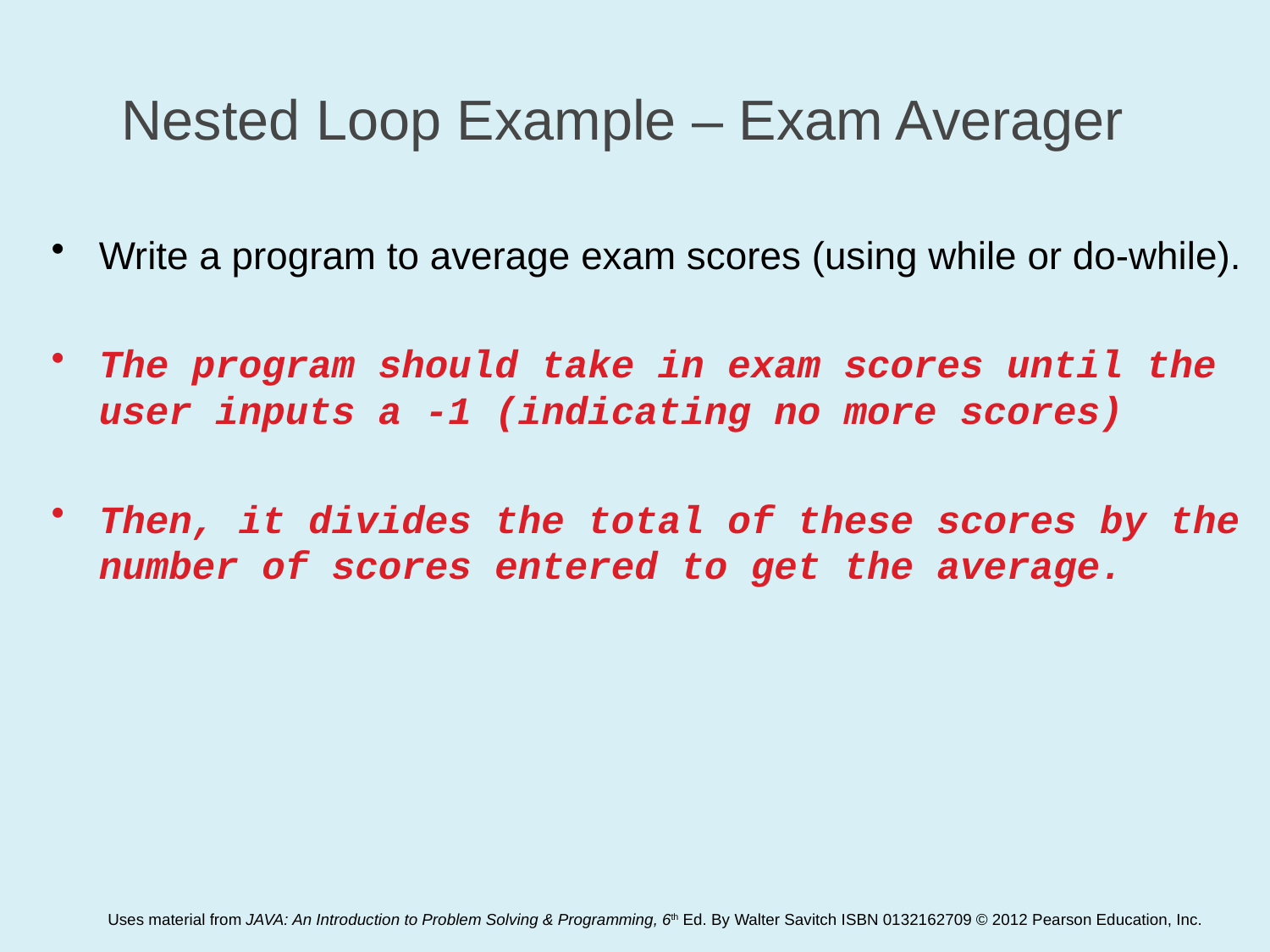

Nested Loop Example – Exam Averager
Write a program to average exam scores (using while or do-while).

The program should take in exam scores until the user inputs a -1 (indicating no more scores)

Then, it divides the total of these scores by the number of scores entered to get the average.